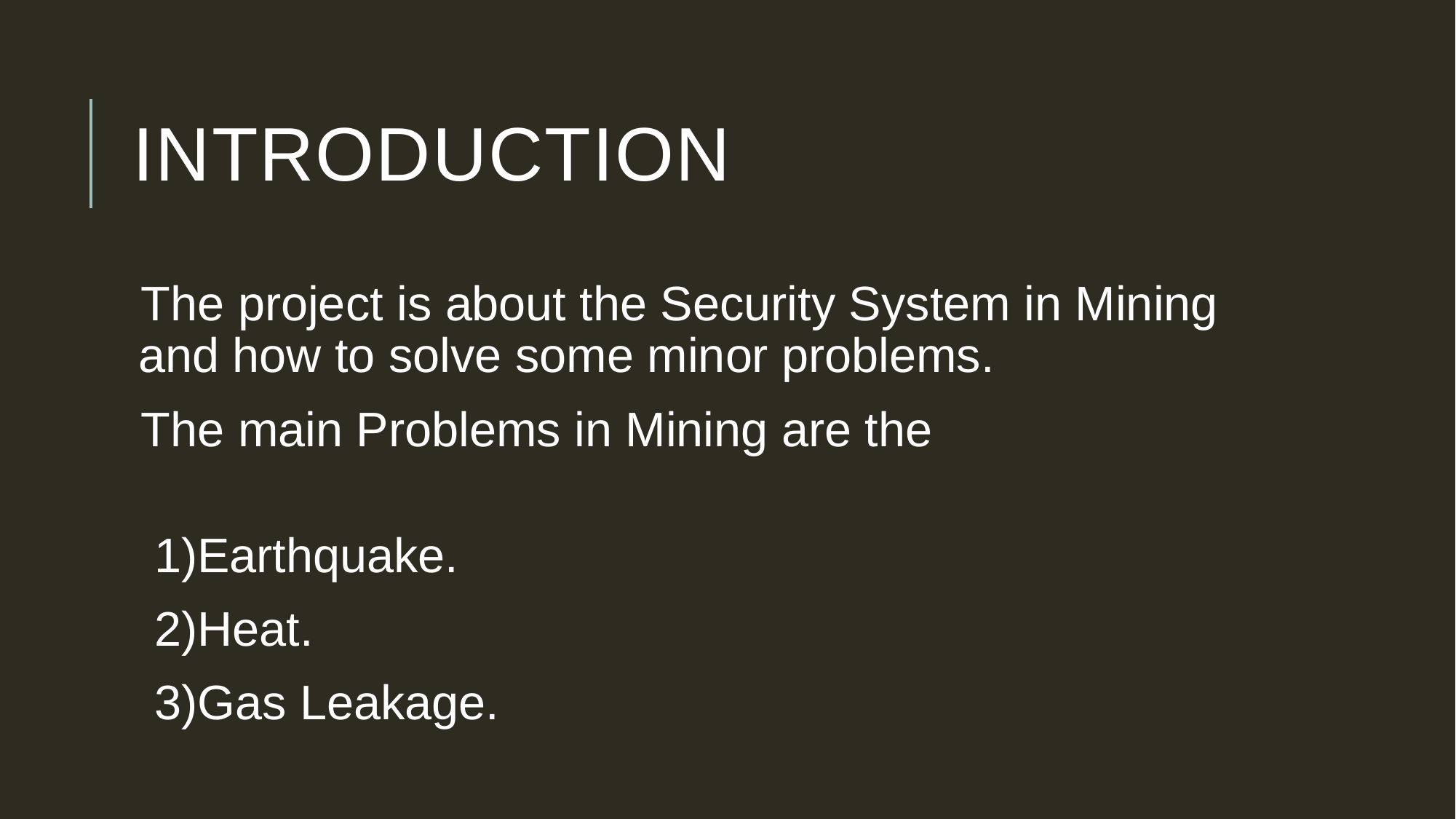

# INTRODUCTION
The project is about the Security System in Mining and how to solve some minor problems.
The main Problems in Mining are the
 1)Earthquake.
 2)Heat.
 3)Gas Leakage.